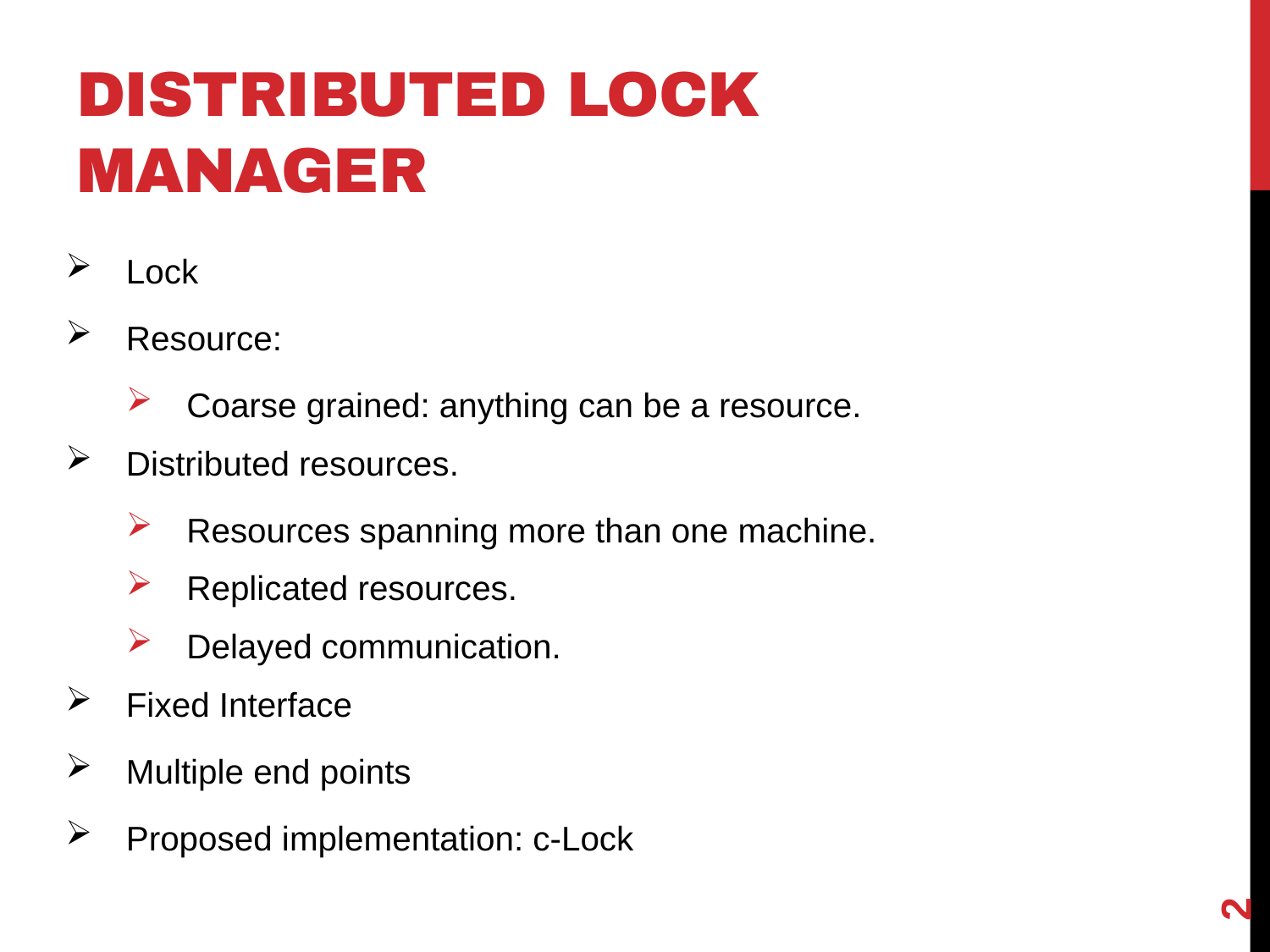

# Distributed lock manager
Lock
Resource:
Coarse grained: anything can be a resource.
Distributed resources.
Resources spanning more than one machine.
Replicated resources.
Delayed communication.
Fixed Interface
Multiple end points
Proposed implementation: c-Lock
2